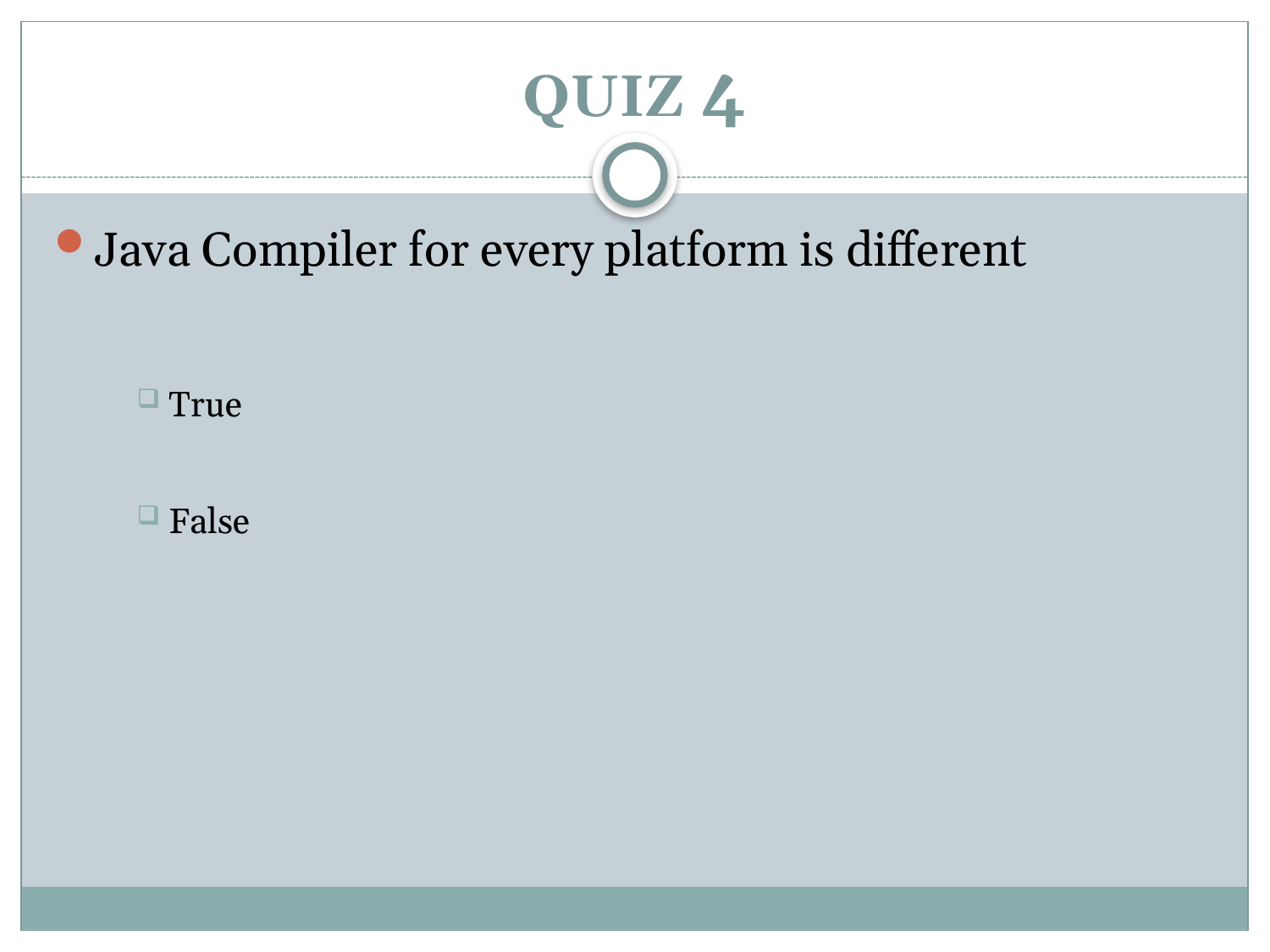

# QUIZ 4
Java Compiler for every platform is different

True

False